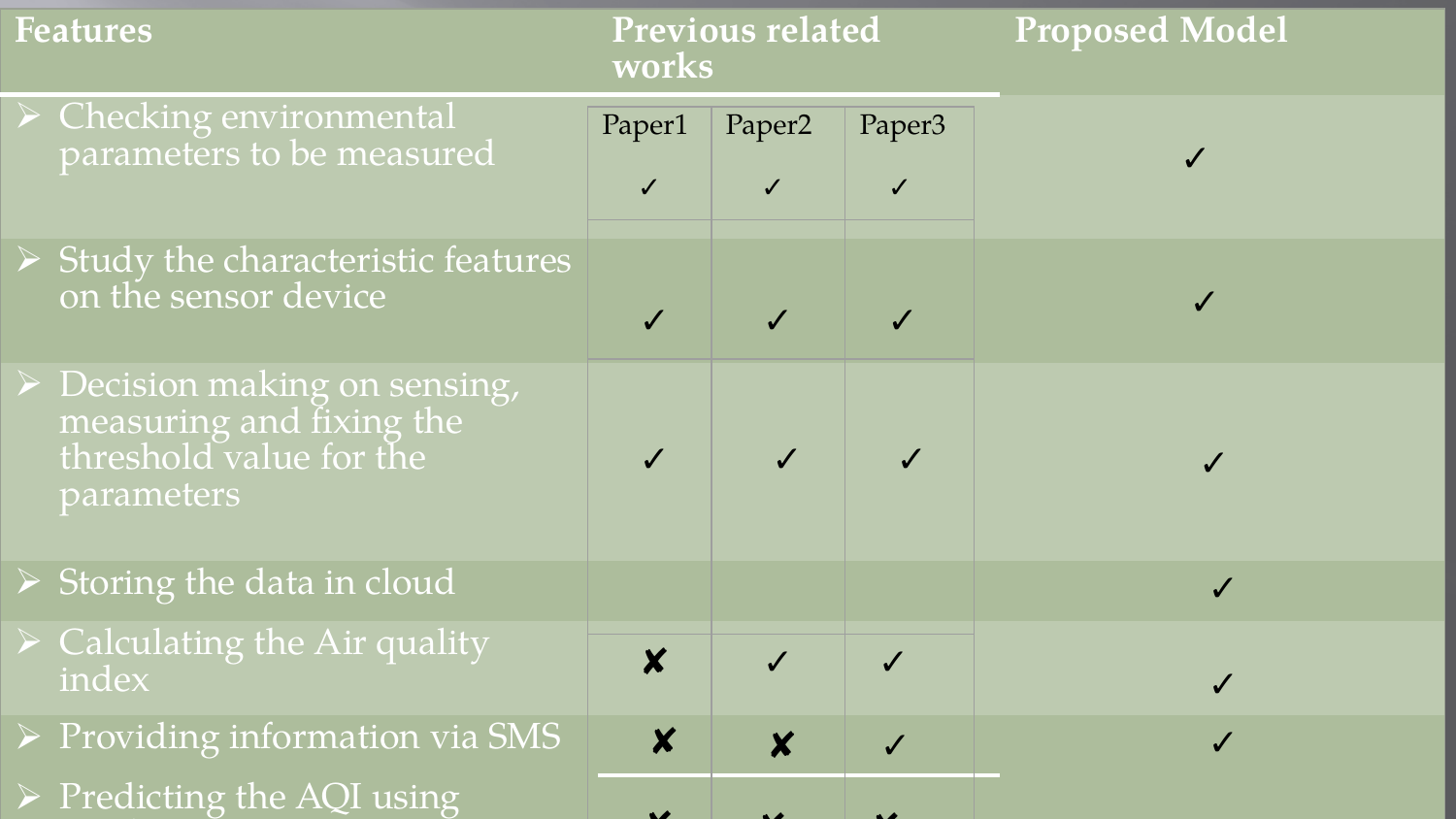

| Features | Previous related works | Proposed Model |
| --- | --- | --- |
| Checking environmental parameters to be measured |  | ✓ |
| Study the characteristic features on the sensor device |  | ✓ |
| Decision making on sensing, measuring and fixing the threshold value for the parameters |  | ✓ |
| Storing the data in cloud |  | ✓ |
| Calculating the Air quality index |  | ✓ |
| Providing information via SMS |  | ✓ |
| Predicting the AQI using Machine learning |  | ✓ |
| Paper1 ✓ | Paper2 ✓ | Paper3 ✓ |
| --- | --- | --- |
| ✓ | ✓ | ✓ |
| ✓ | ✓ | ✓ |
| ✘ ✘ ✘ ✘ | ✓ ✘ ✘ ✘ | ✓ ✓ ✘ ✓ |